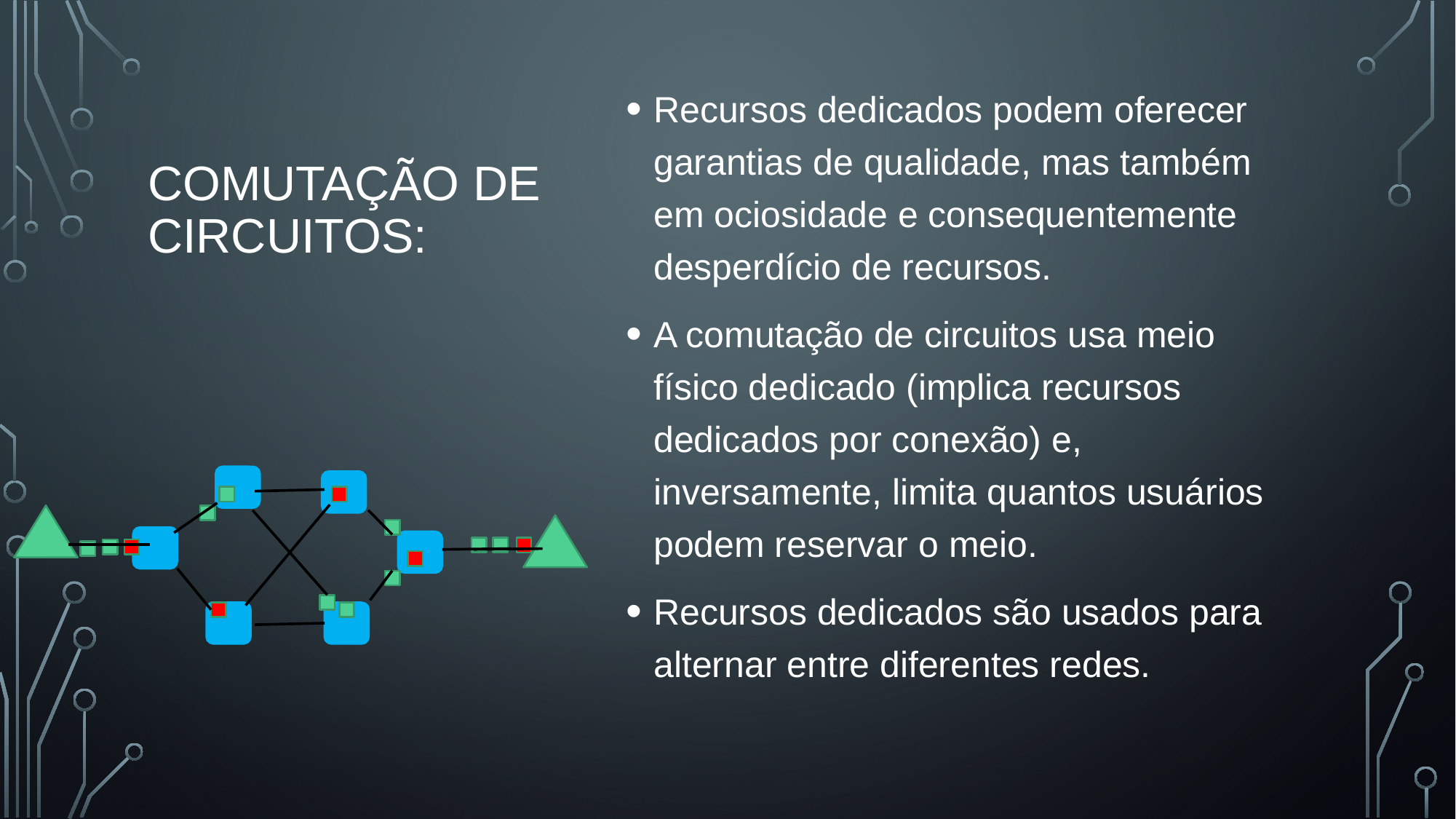

Recursos dedicados podem oferecer garantias de qualidade, mas também em ociosidade e consequentemente desperdício de recursos.
A comutação de circuitos usa meio físico dedicado (implica recursos dedicados por conexão) e, inversamente, limita quantos usuários podem reservar o meio.
Recursos dedicados são usados ​​para alternar entre diferentes redes.
# Comutação de circuitos: